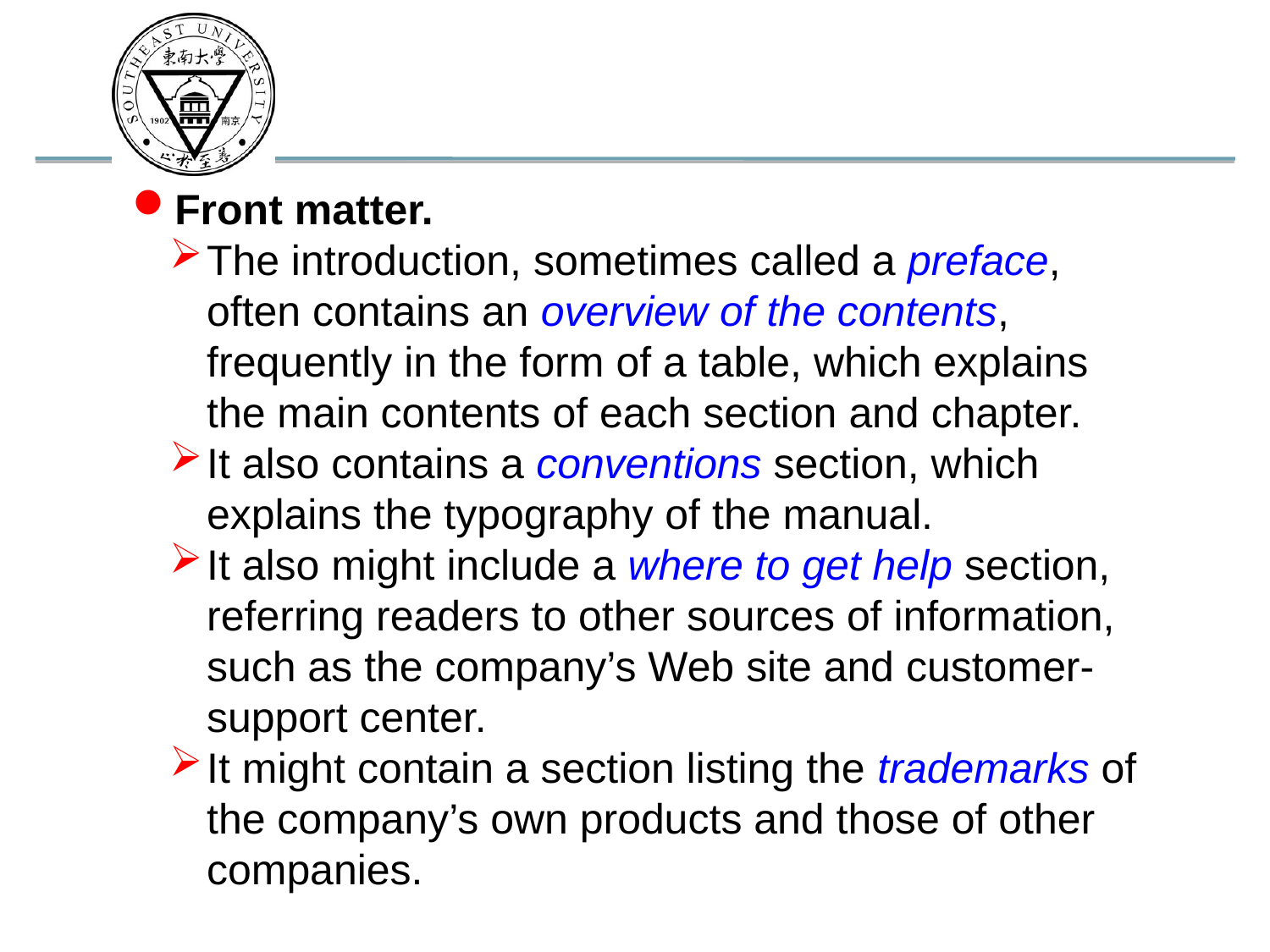

Front matter.
The introduction, sometimes called a preface, often contains an overview of the contents, frequently in the form of a table, which explains the main contents of each section and chapter.
It also contains a conventions section, which explains the typography of the manual.
It also might include a where to get help section, referring readers to other sources of information, such as the company’s Web site and customer-support center.
It might contain a section listing the trademarks of the company’s own products and those of other companies.